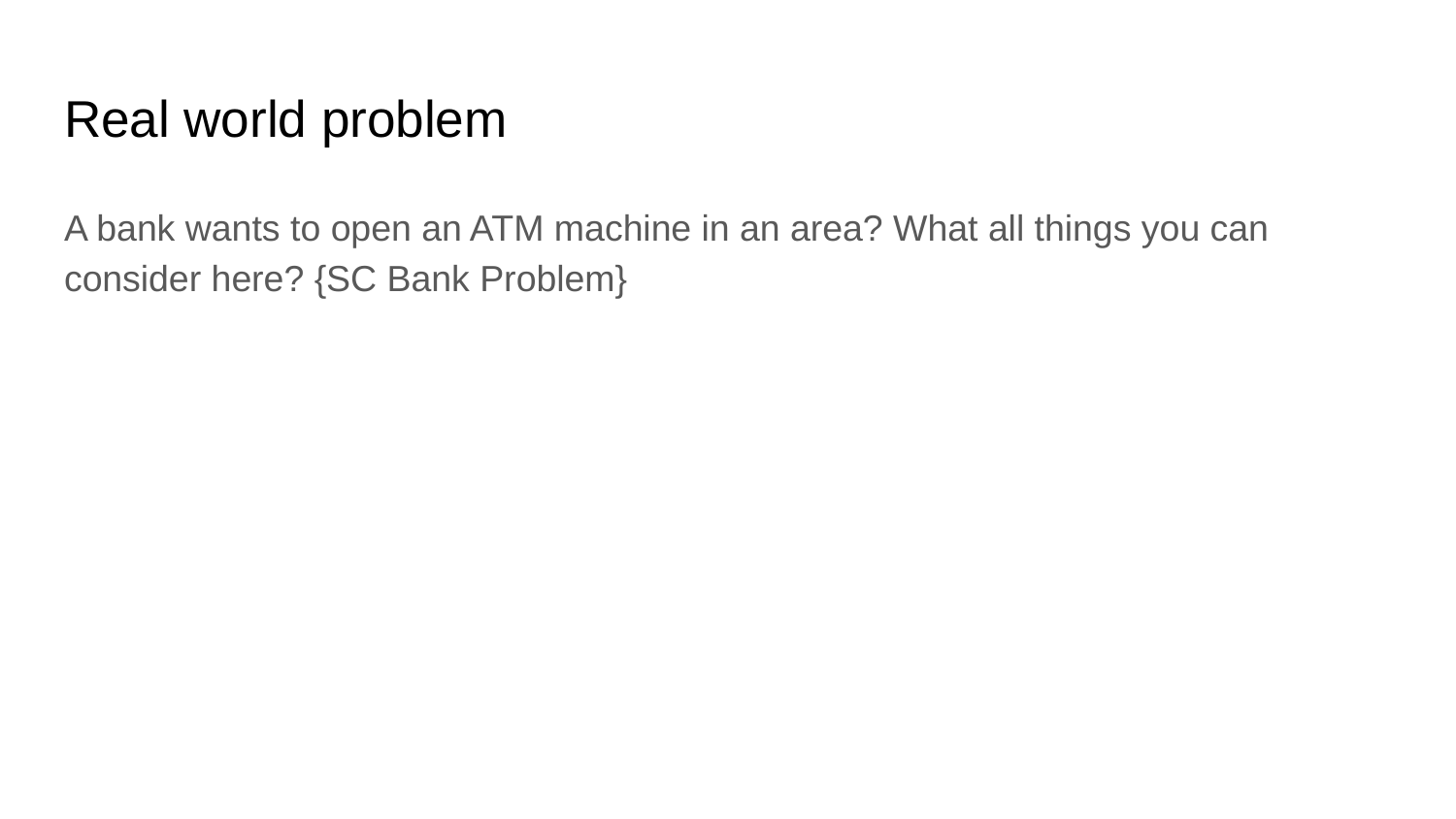

# Real world problem
A bank wants to open an ATM machine in an area? What all things you can consider here? {SC Bank Problem}